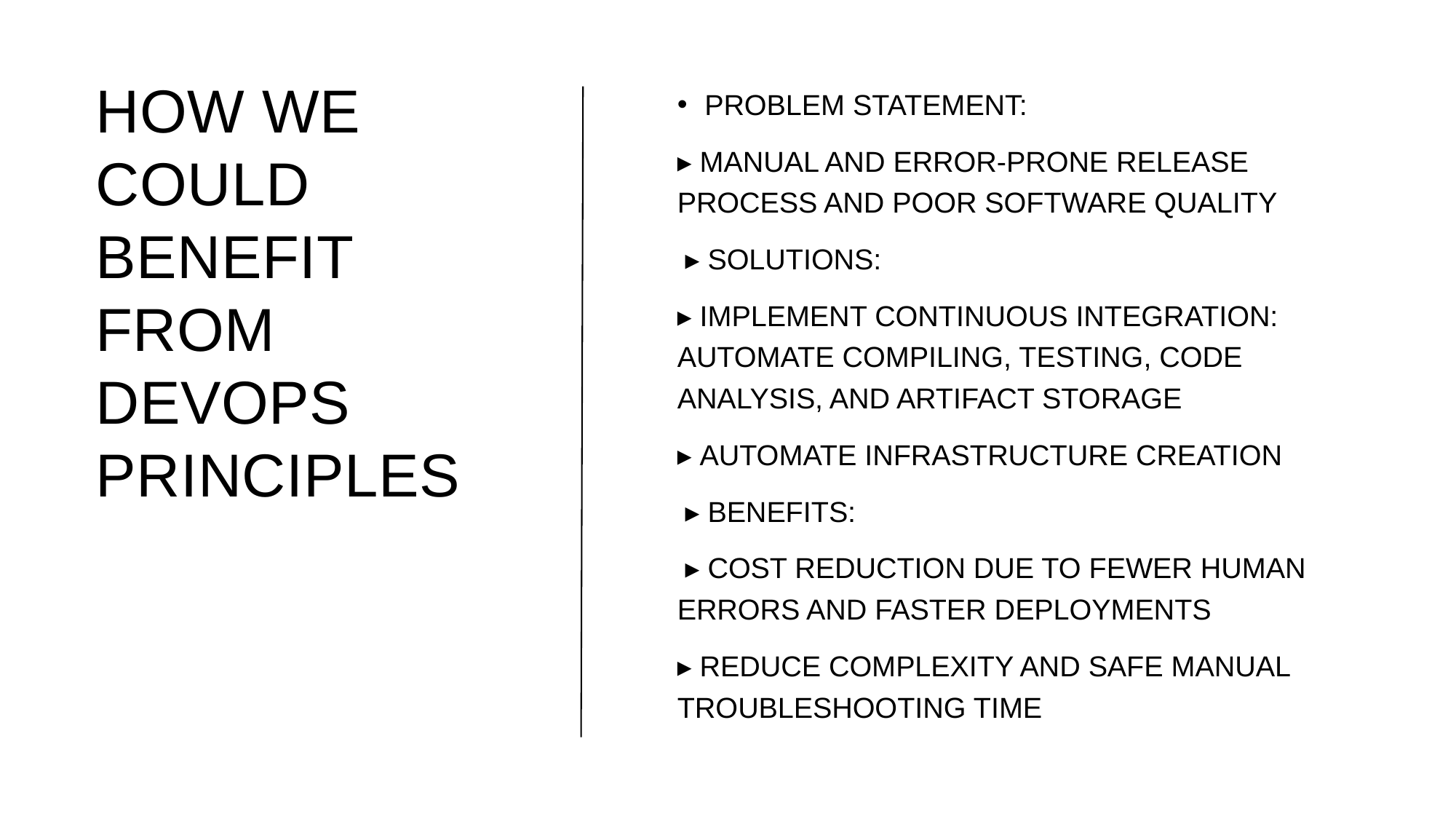

# HOW WE COULD BENEFIT FROM DEVOPS PRINCIPLES
PROBLEM STATEMENT:
▸ MANUAL AND ERROR-PRONE RELEASE PROCESS AND POOR SOFTWARE QUALITY
 ▸ SOLUTIONS:
▸ IMPLEMENT CONTINUOUS INTEGRATION: AUTOMATE COMPILING, TESTING, CODE ANALYSIS, AND ARTIFACT STORAGE
▸ AUTOMATE INFRASTRUCTURE CREATION
 ▸ BENEFITS:
 ▸ COST REDUCTION DUE TO FEWER HUMAN ERRORS AND FASTER DEPLOYMENTS
▸ REDUCE COMPLEXITY AND SAFE MANUAL TROUBLESHOOTING TIME